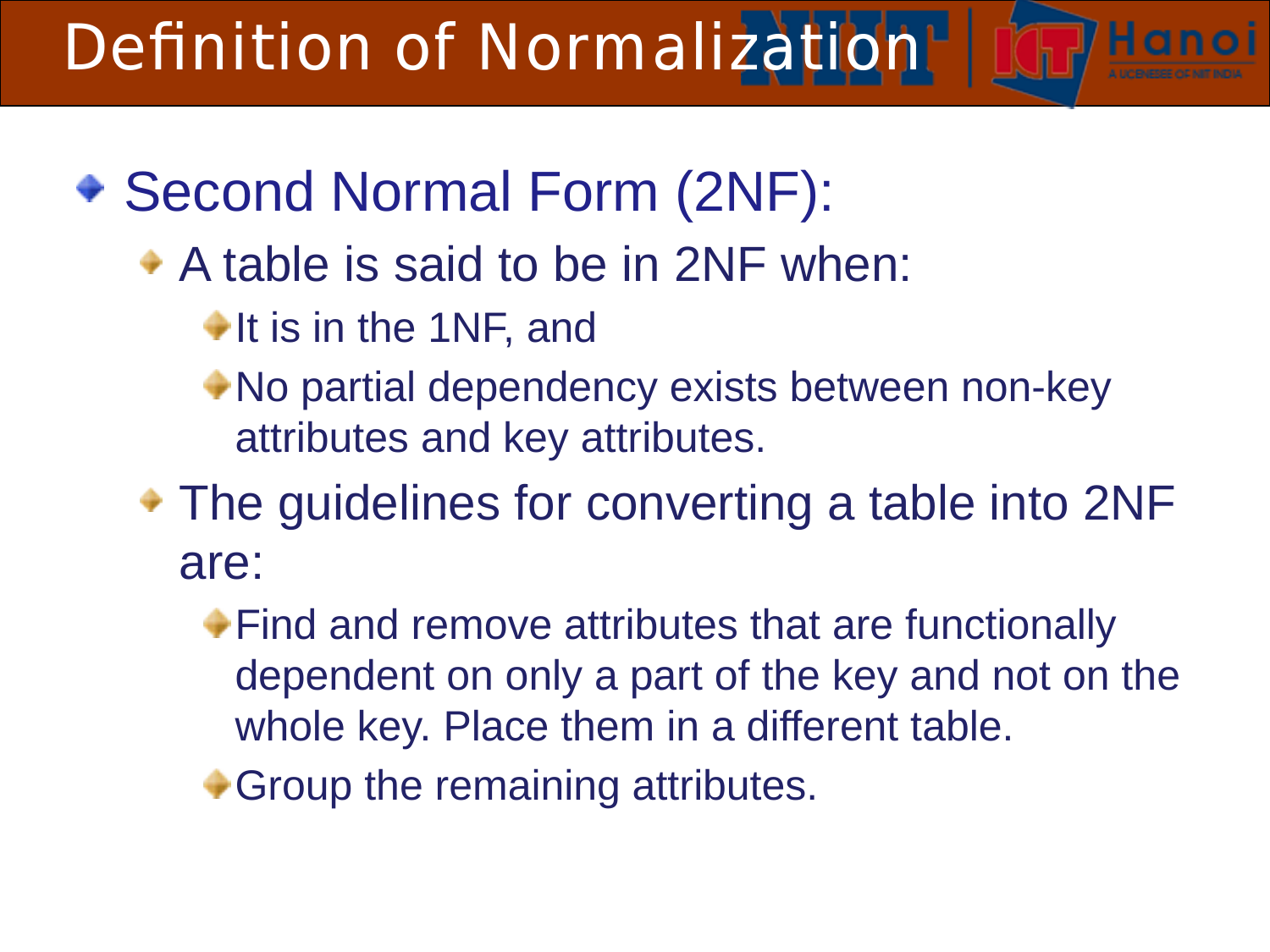

# Definition of Normalization
Second Normal Form (2NF):
A table is said to be in 2NF when:
It is in the 1NF, and
No partial dependency exists between non-key attributes and key attributes.
The guidelines for converting a table into 2NF are:
Find and remove attributes that are functionally dependent on only a part of the key and not on the whole key. Place them in a different table.
Group the remaining attributes.

 Slide 31 of 19